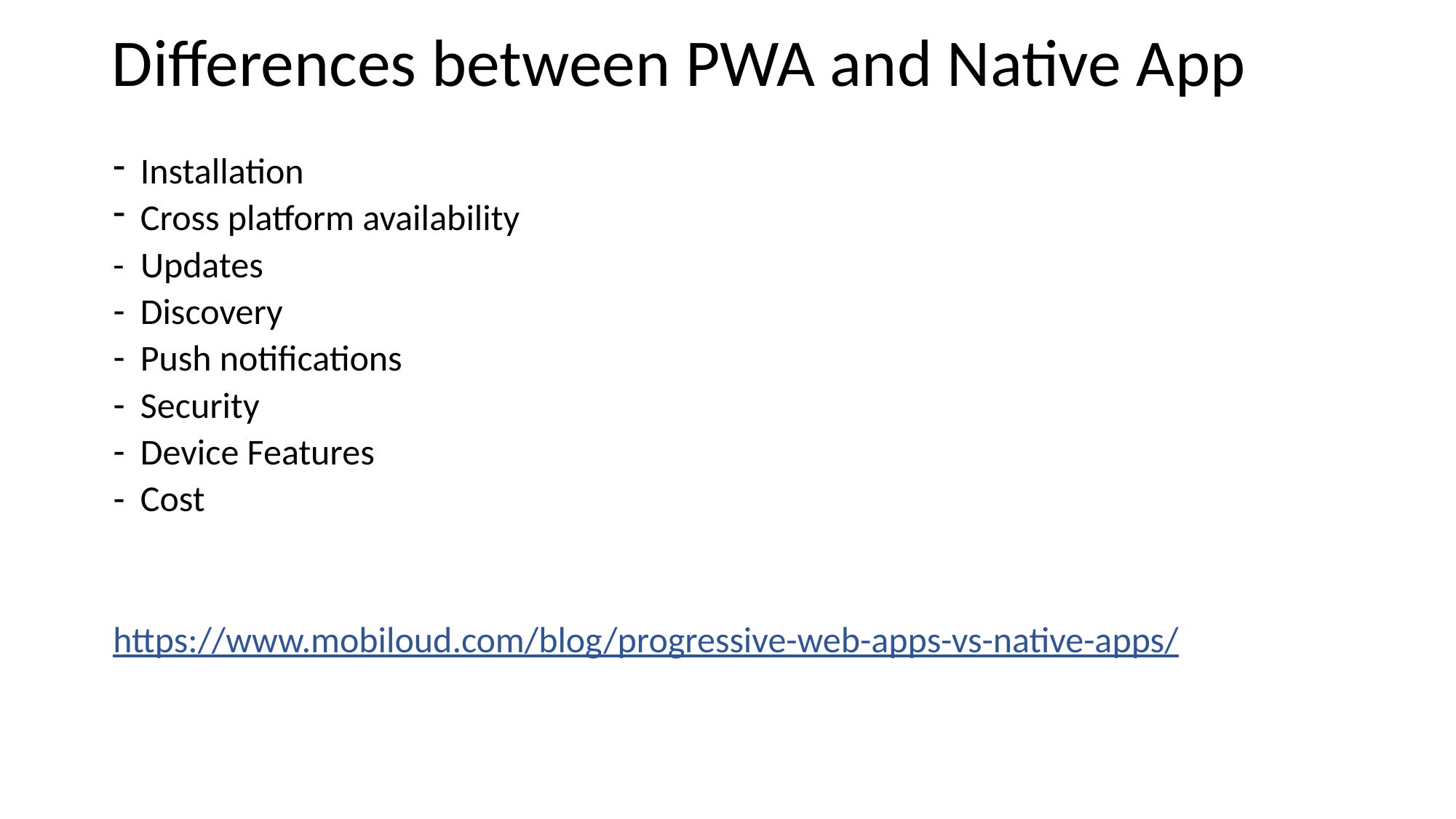

# Differences between PWA and Native App
Installation
Cross platform availability
-  Updates
Discovery
Push notifications
Security
Device Features
Cost

https://www.mobiloud.com/blog/progressive-web-apps-vs-native-apps/